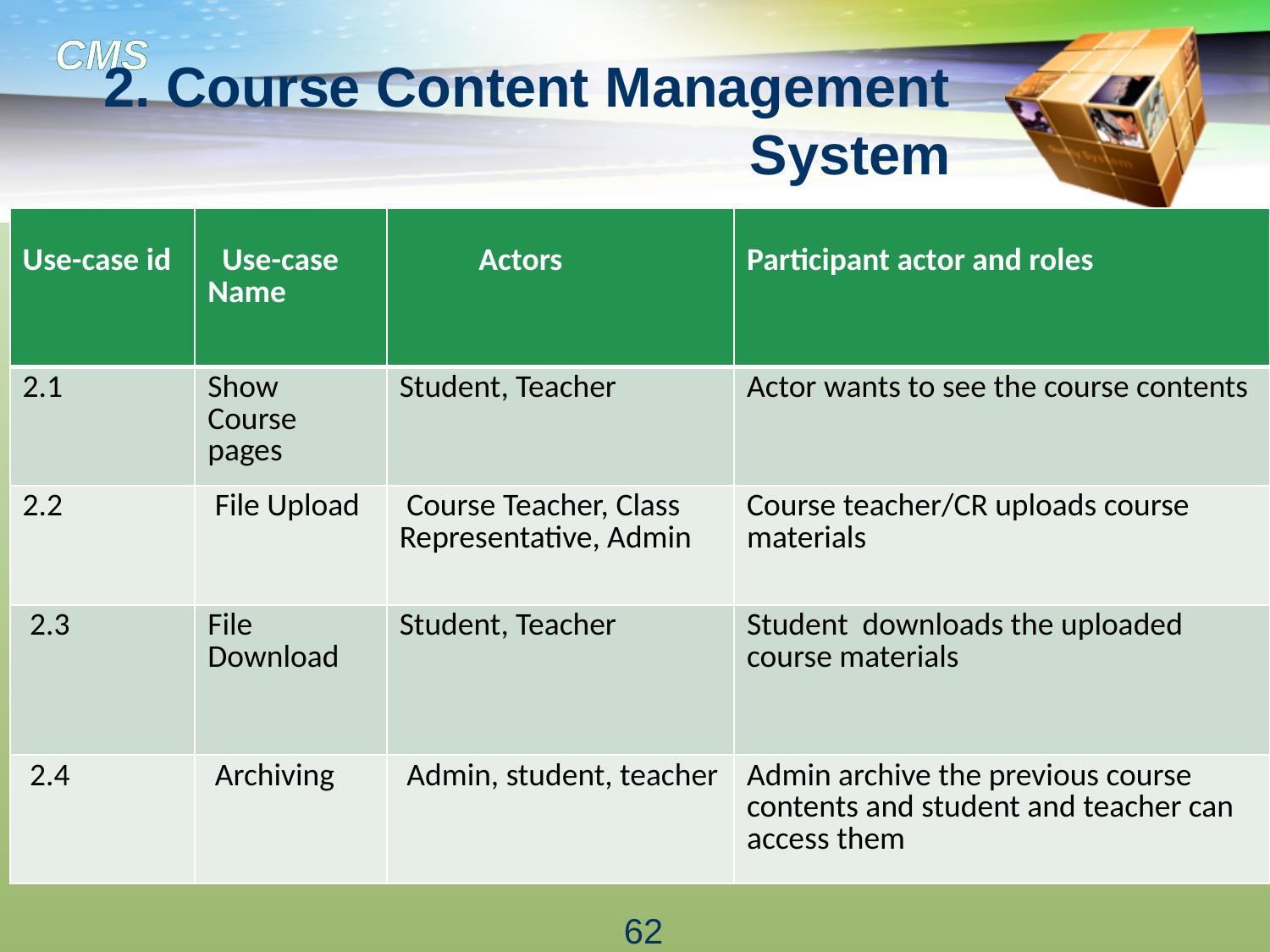

# 2. Course Content Management System
| Use-case id | Use-case Name | Actors | Participant actor and roles |
| --- | --- | --- | --- |
| 2.1 | Show Course pages | Student, Teacher | Actor wants to see the course contents |
| 2.2 | File Upload | Course Teacher, Class Representative, Admin | Course teacher/CR uploads course materials |
| 2.3 | File Download | Student, Teacher | Student downloads the uploaded course materials |
| 2.4 | Archiving | Admin, student, teacher | Admin archive the previous course contents and student and teacher can access them |
Use-case Glossary:

62